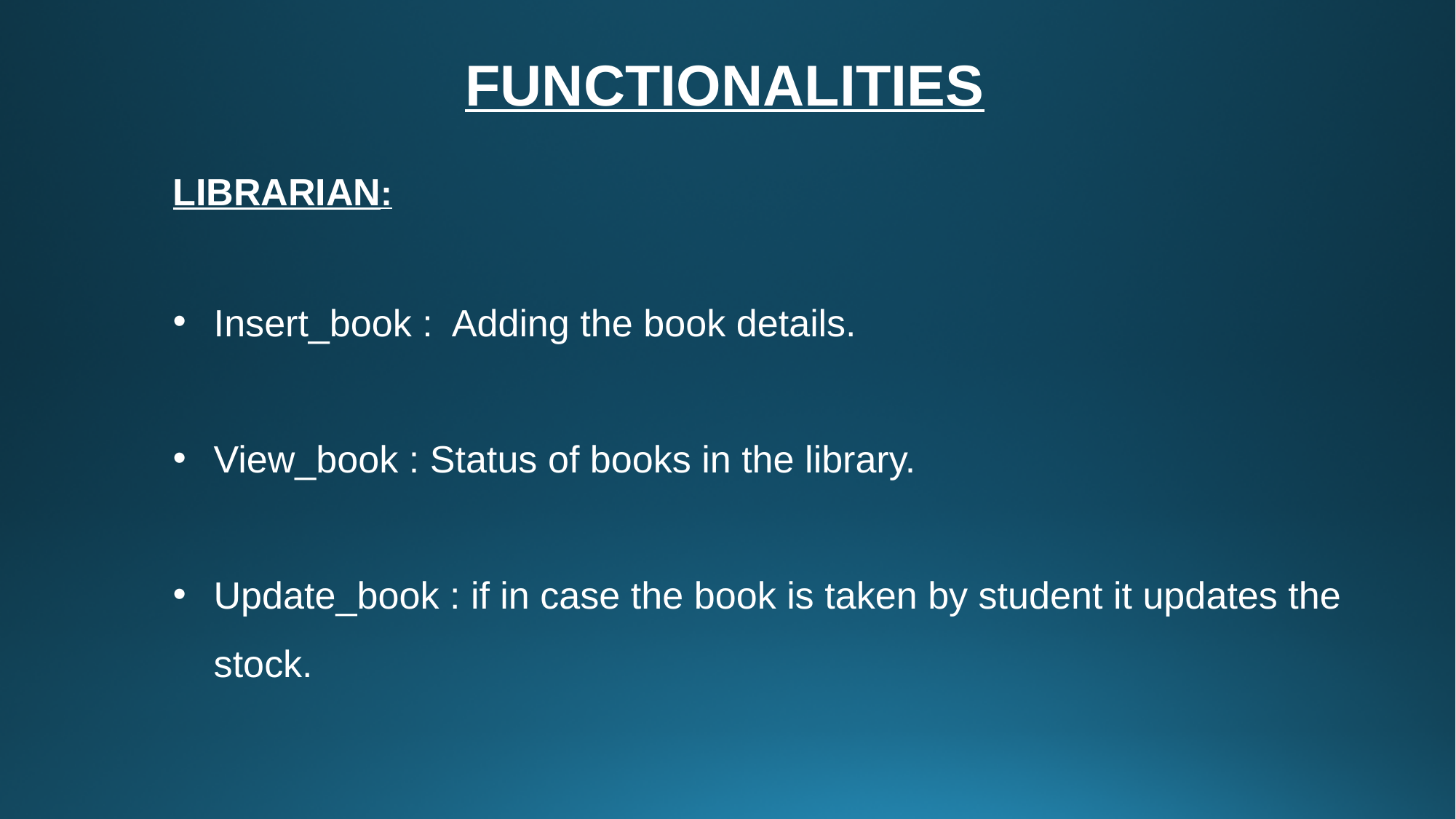

FUNCTIONALITIES
LIBRARIAN:

Insert_book :  Adding the book details.

View_book : Status of books in the library.

Update_book : if in case the book is taken by student it updates the stock.